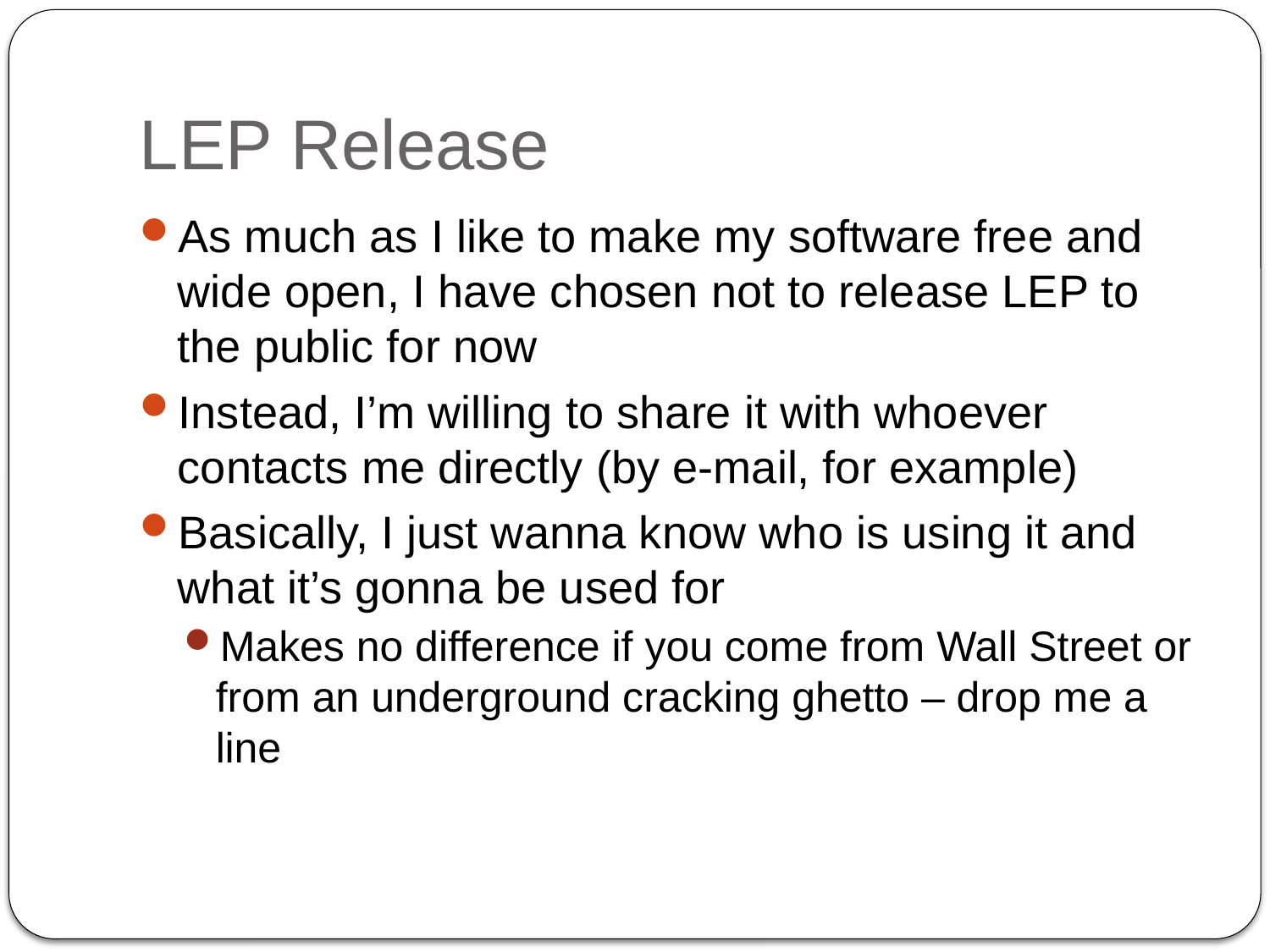

# LEP Release
As much as I like to make my software free and wide open, I have chosen not to release LEP to the public for now
Instead, I’m willing to share it with whoever contacts me directly (by e-mail, for example)
Basically, I just wanna know who is using it and what it’s gonna be used for
Makes no difference if you come from Wall Street or from an underground cracking ghetto – drop me a line